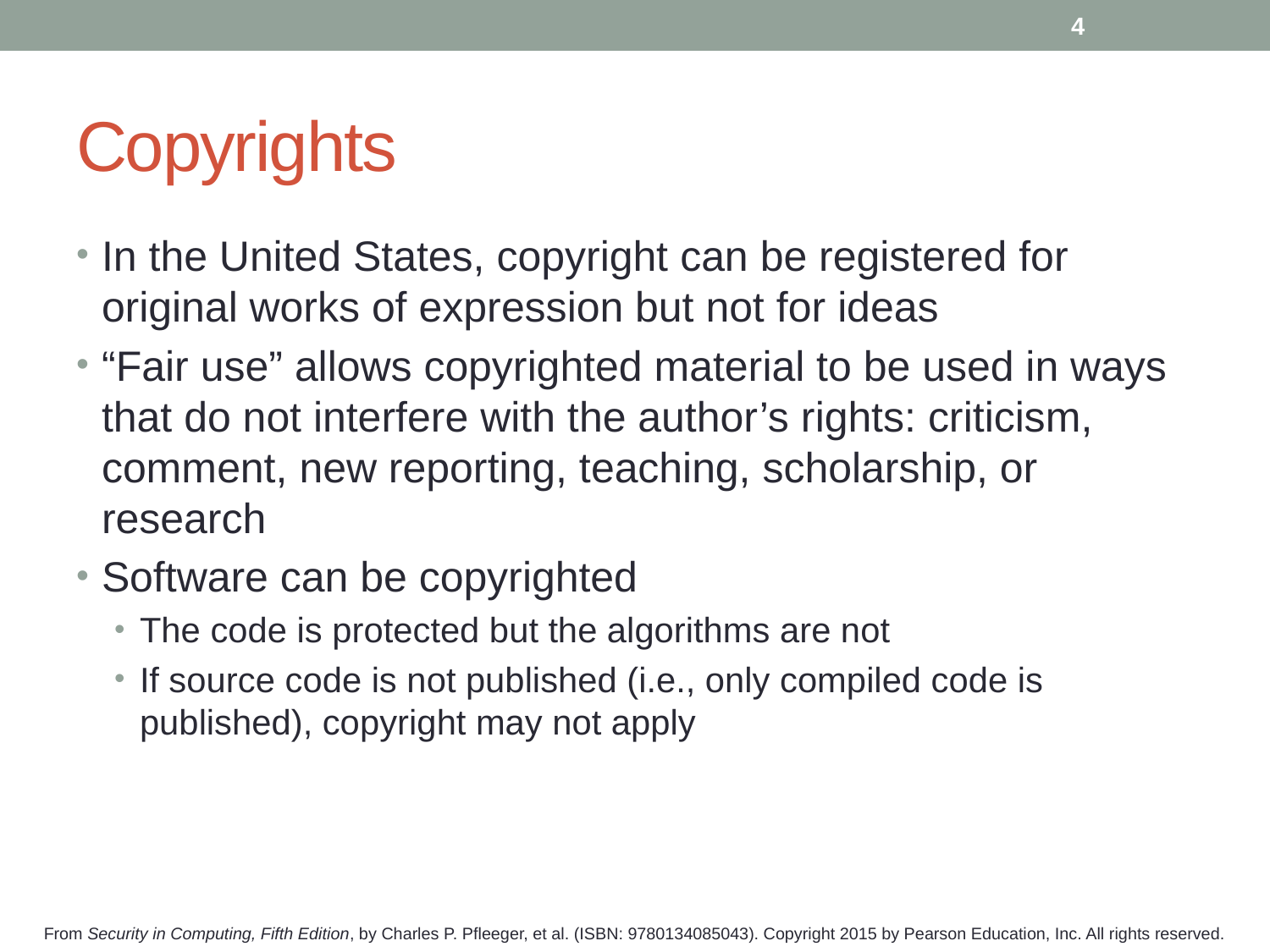

4
# Copyrights
In the United States, copyright can be registered for original works of expression but not for ideas
“Fair use” allows copyrighted material to be used in ways that do not interfere with the author’s rights: criticism, comment, new reporting, teaching, scholarship, or research
Software can be copyrighted
The code is protected but the algorithms are not
If source code is not published (i.e., only compiled code is published), copyright may not apply
From Security in Computing, Fifth Edition, by Charles P. Pfleeger, et al. (ISBN: 9780134085043). Copyright 2015 by Pearson Education, Inc. All rights reserved.